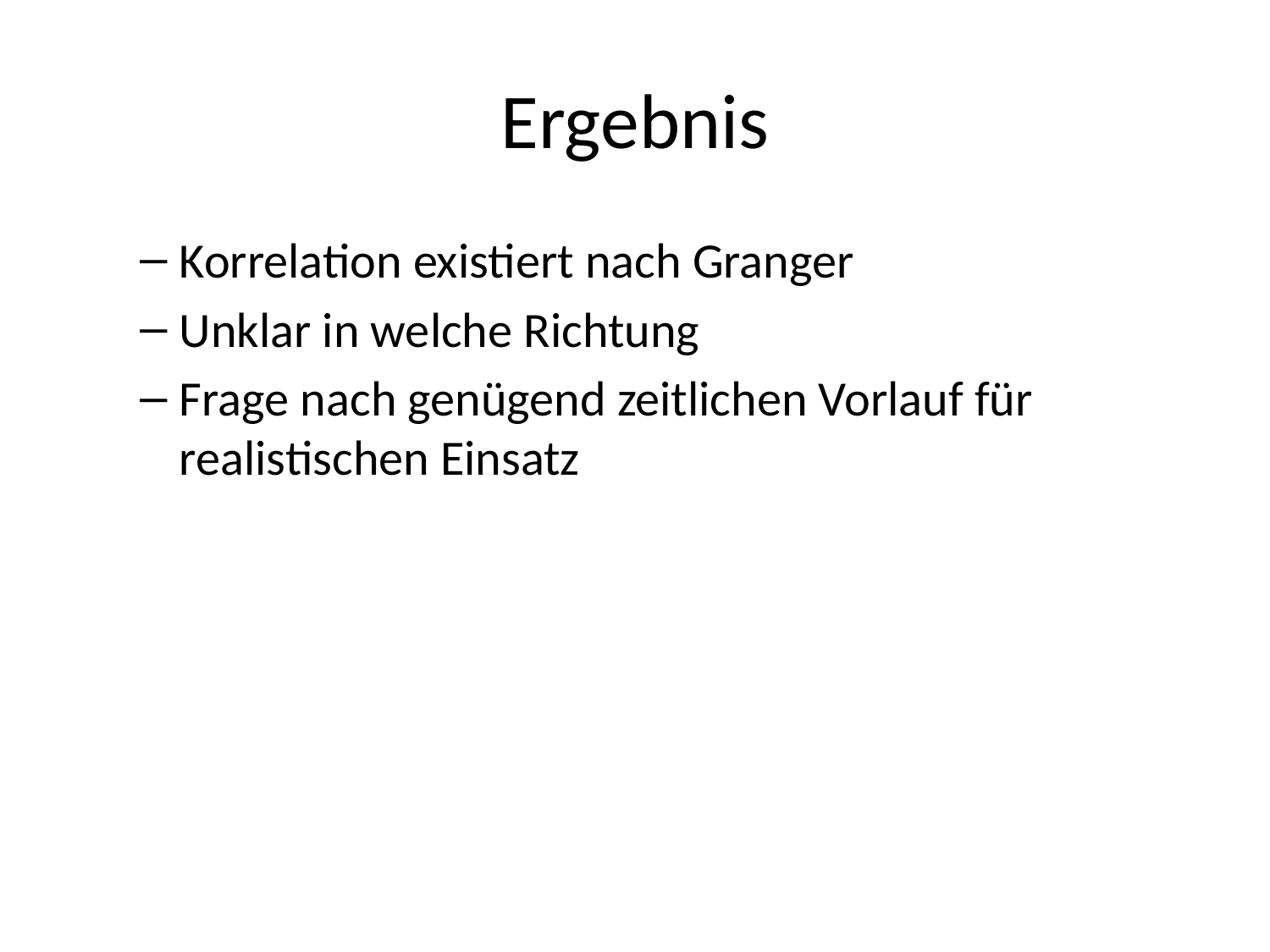

# Ergebnis
Korrelation existiert nach Granger
Unklar in welche Richtung
Frage nach genügend zeitlichen Vorlauf für realistischen Einsatz